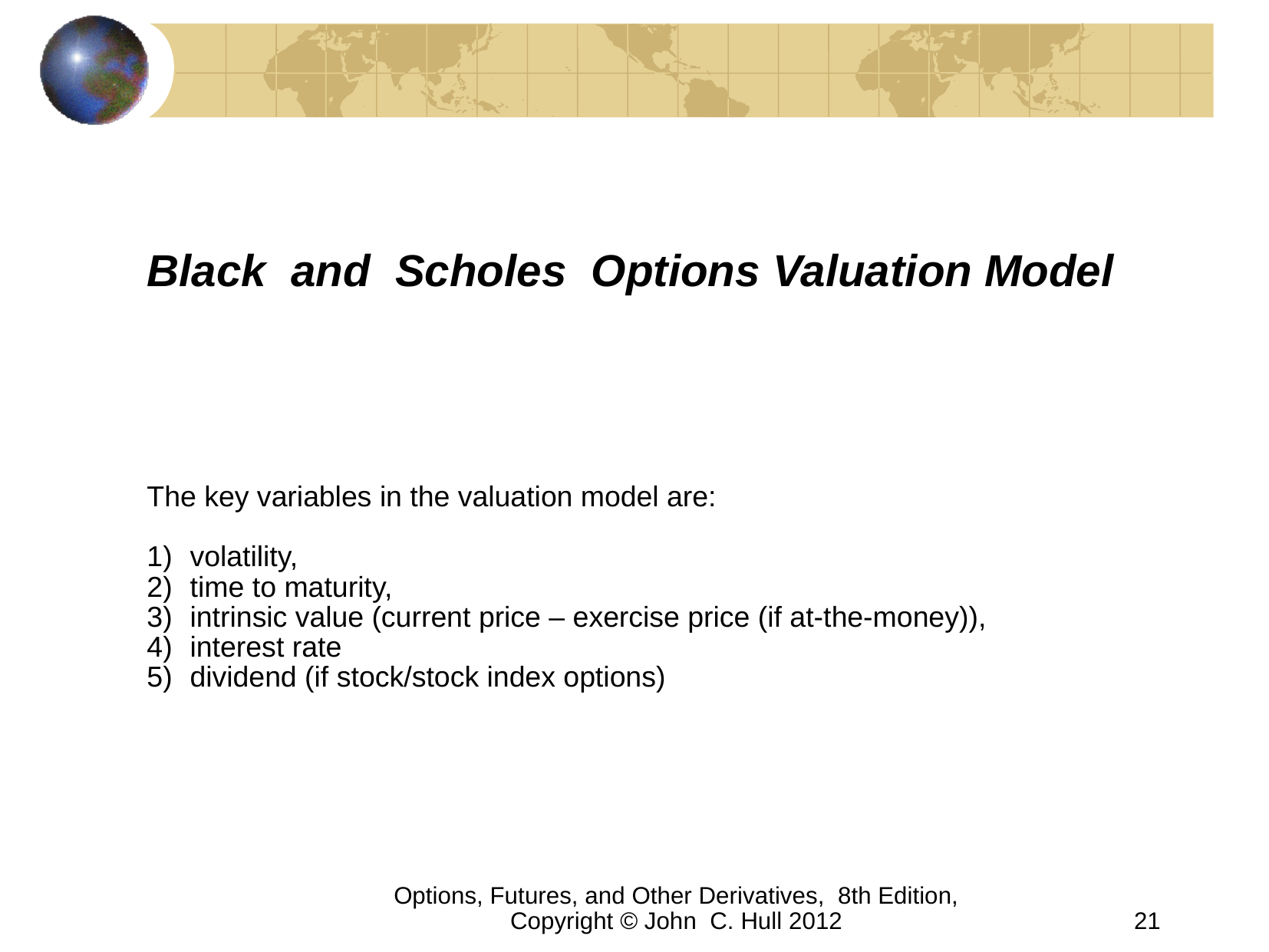

Black  and  Scholes  Options Valuation Model

The key variables in the valuation model are:

volatility,
time to maturity,
intrinsic value (current price – exercise price (if at-the-money)),
interest rate
dividend (if stock/stock index options)
Options, Futures, and Other Derivatives,  8th Edition, Copyright © John  C. Hull 2012
21